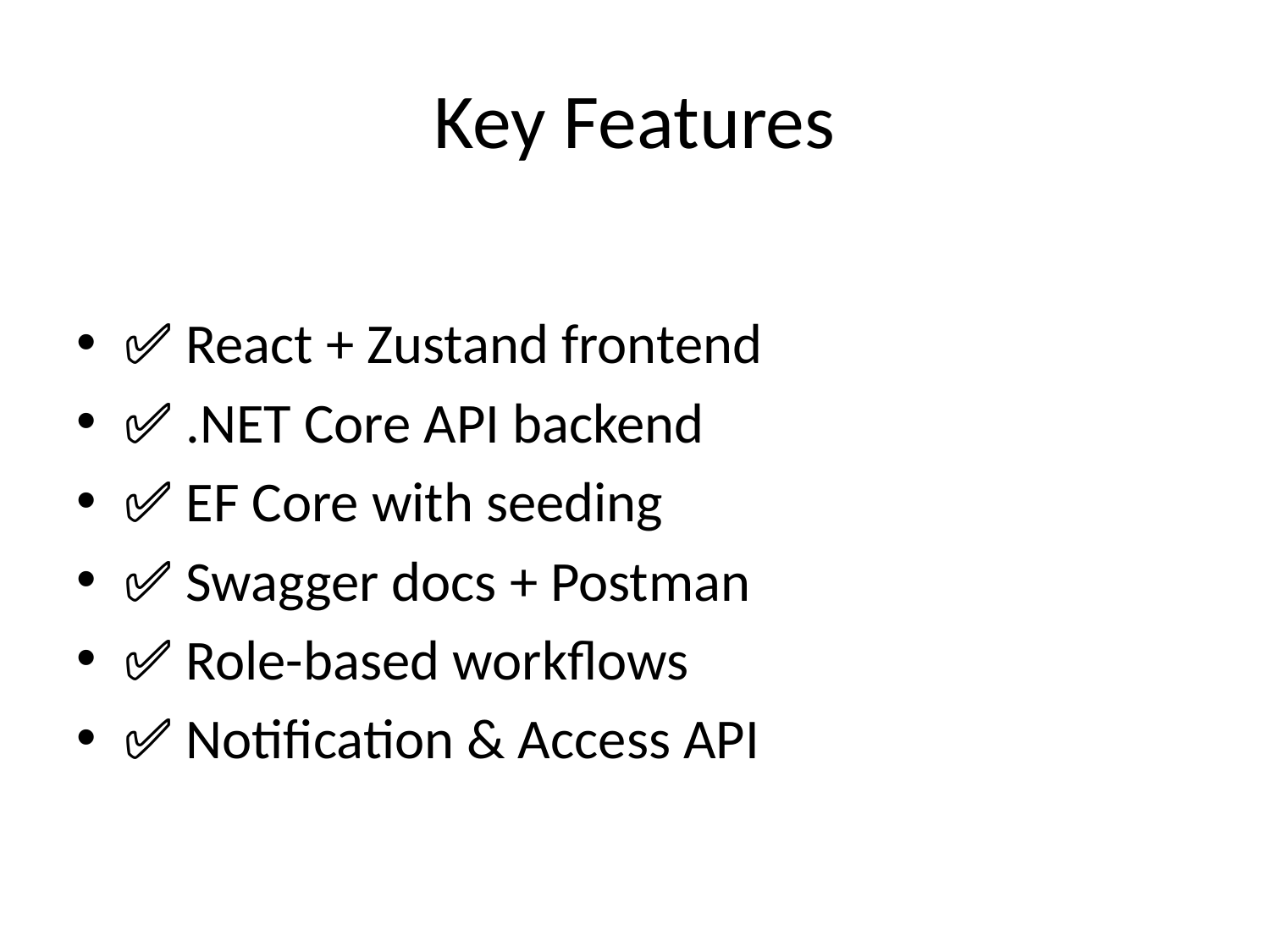

# Key Features

✅ React + Zustand frontend
✅ .NET Core API backend
✅ EF Core with seeding
✅ Swagger docs + Postman
✅ Role-based workflows
✅ Notification & Access API